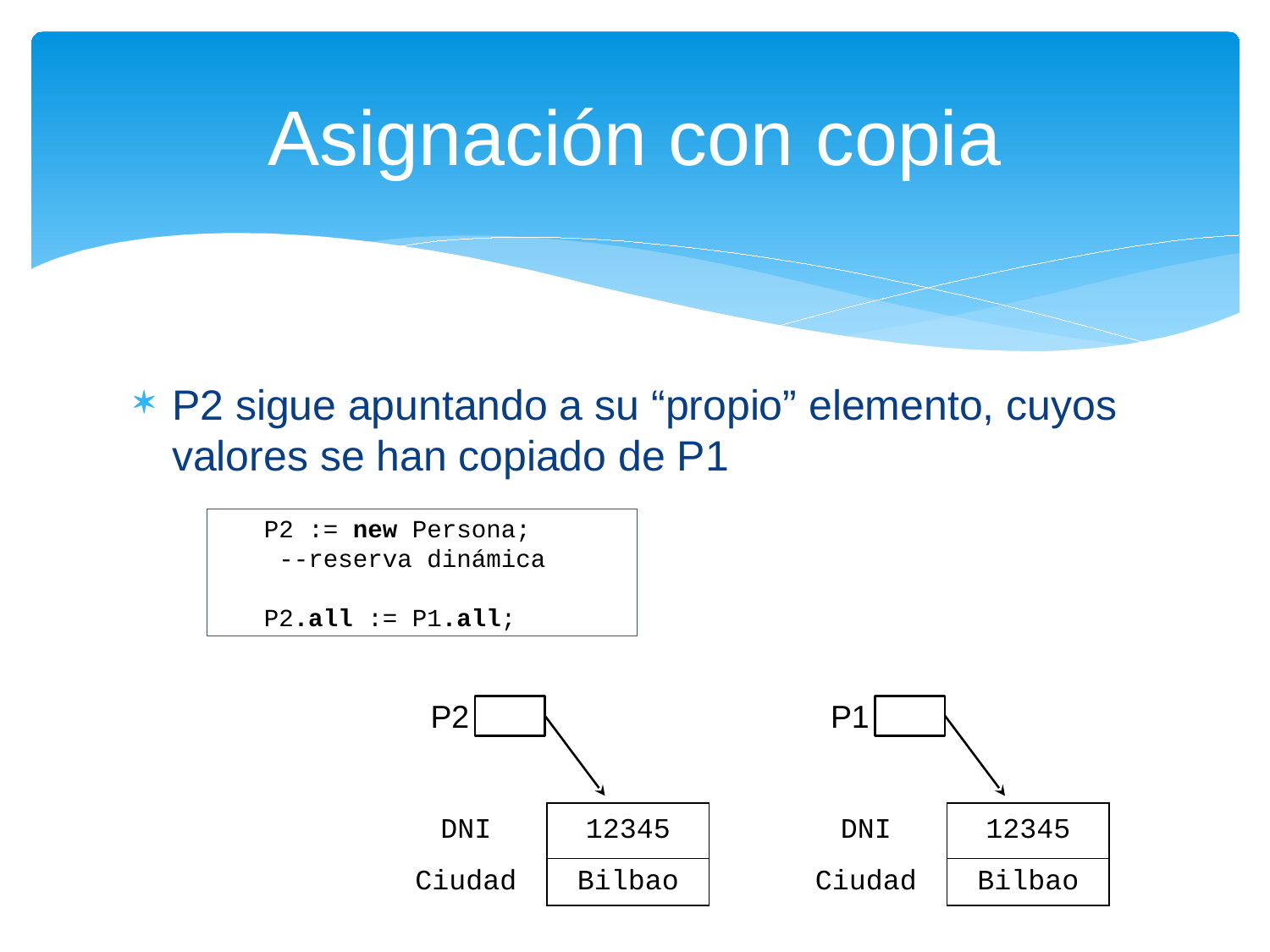

# Asignación con copia
P2 sigue apuntando a su “propio” elemento, cuyos valores se han copiado de P1
   P2 := new Persona;
    --reserva dinámica

   P2.all := P1.all;
P2

P1

| DNI | 12345 |  |
| --- | --- | --- |
| Ciudad | Bilbao |  |
| DNI | 12345 |  |
| --- | --- | --- |
| Ciudad | Bilbao |  |